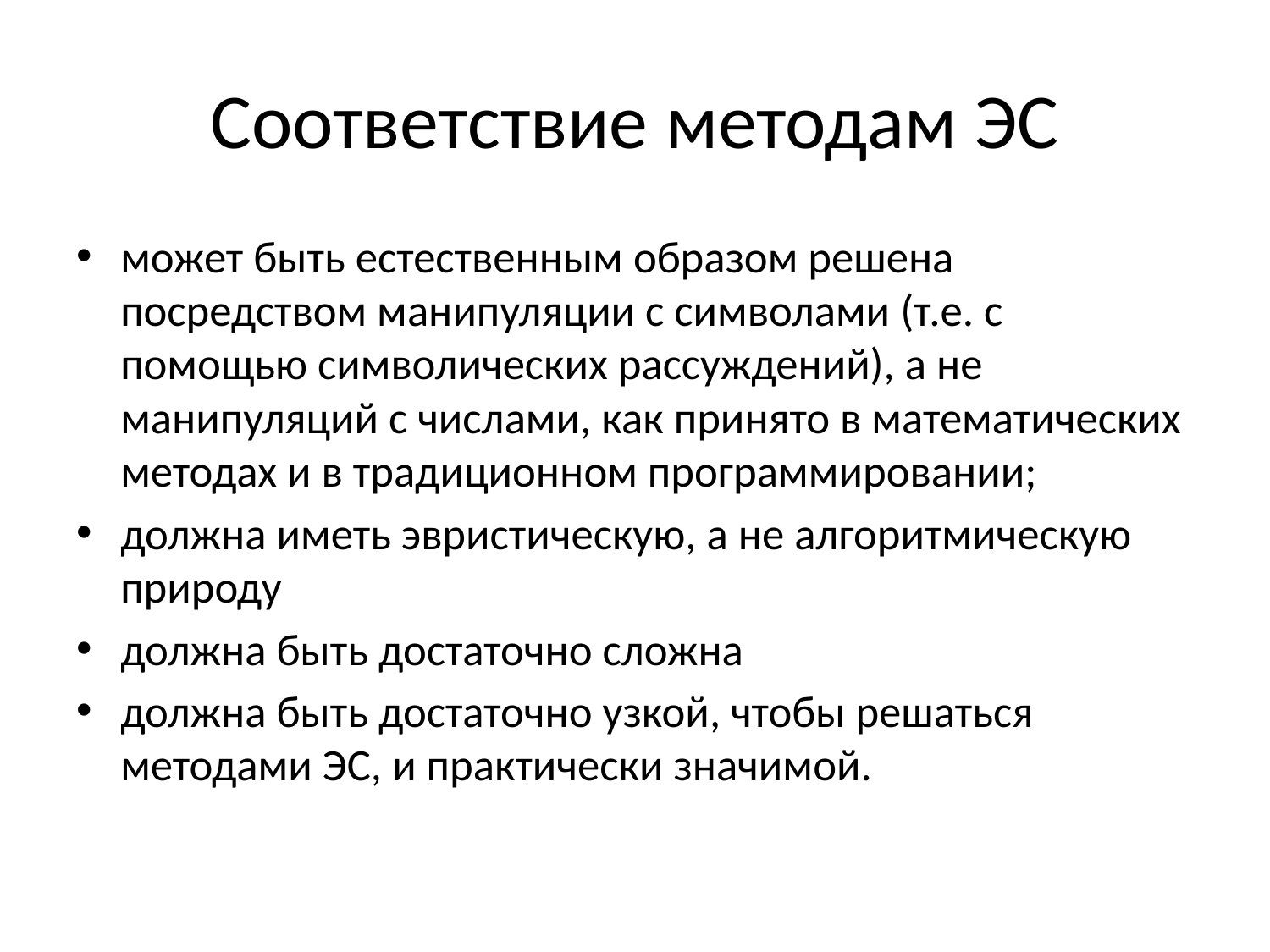

# Соответствие методам ЭС
может быть естественным образом решена посредством манипуляции с символами (т.е. с помощью символических рассуждений), а не манипуляций с числами, как принято в математических методах и в традиционном программировании;
должна иметь эвристическую, а не алгоритмическую природу
должна быть достаточно сложна
должна быть достаточно узкой, чтобы решаться методами ЭС, и практически значимой.